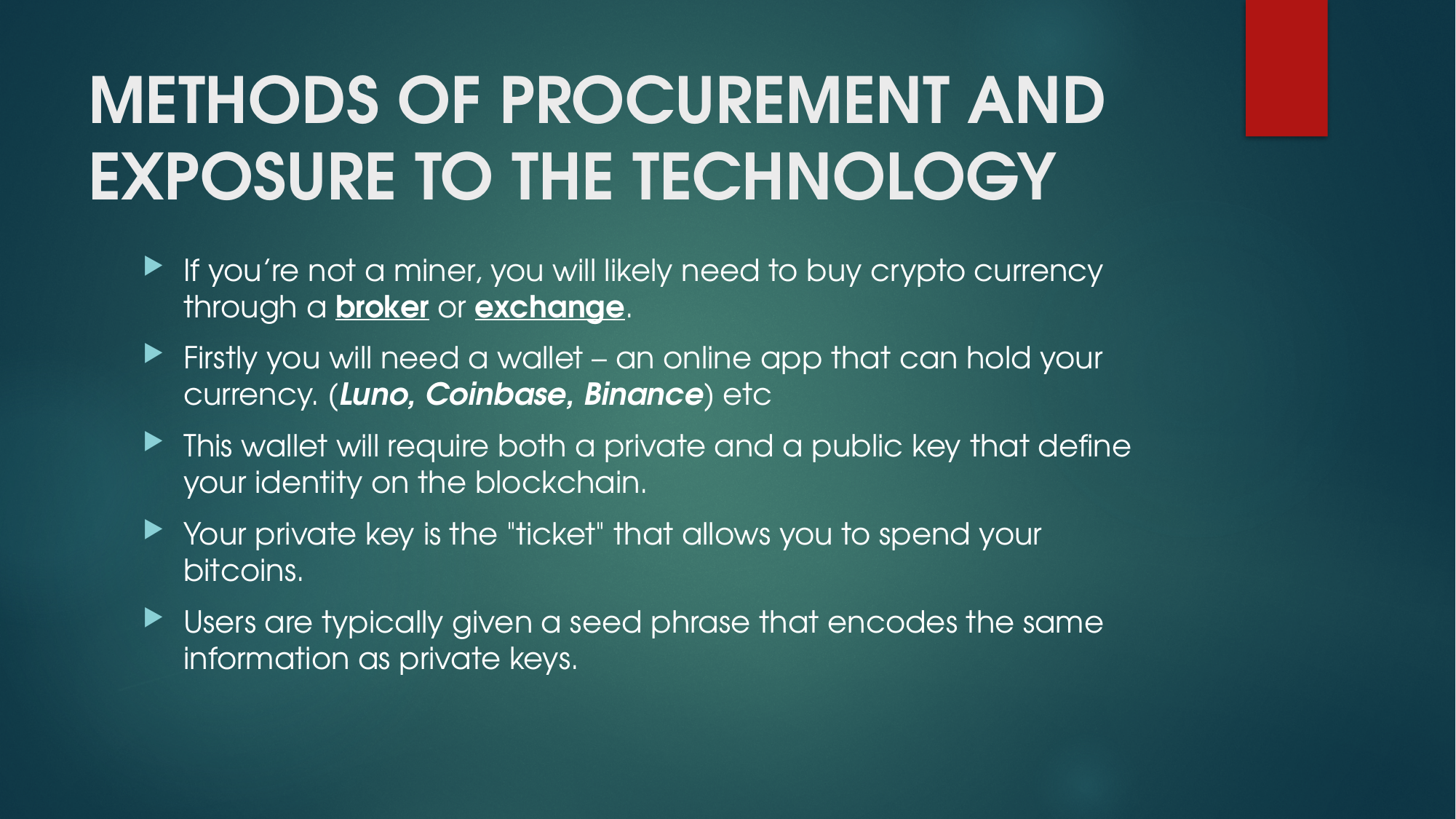

# METHODS OF PROCUREMENT AND EXPOSURE TO THE TECHNOLOGY
If you’re not a miner, you will likely need to buy crypto currency through a broker or exchange.
Firstly you will need a wallet – an online app that can hold your currency. (Luno, Coinbase, Binance) etc
This wallet will require both a private and a public key that define your identity on the blockchain.
Your private key is the "ticket" that allows you to spend your bitcoins.
Users are typically given a seed phrase that encodes the same information as private keys.